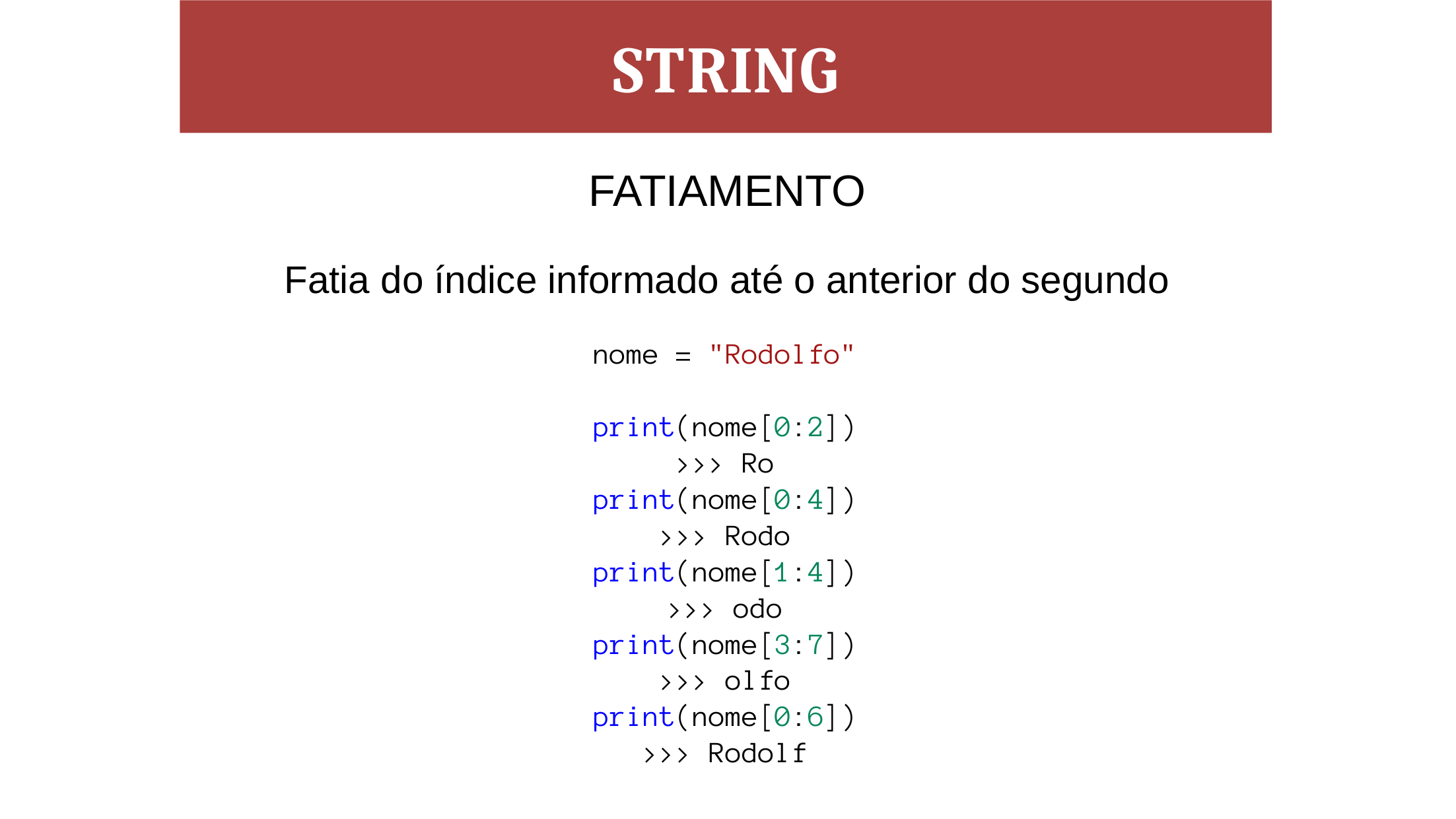

STRING

FATIAMENTO

Fatia do índice informado até o anterior do segundo

nome = "Rodolfo"
print(nome[0:2])
>>> Ro
print(nome[0:4])
>>> Rodo
print(nome[1:4])
>>> odo
print(nome[3:7])
>>> olfo
print(nome[0:6])
>>> Rodolf